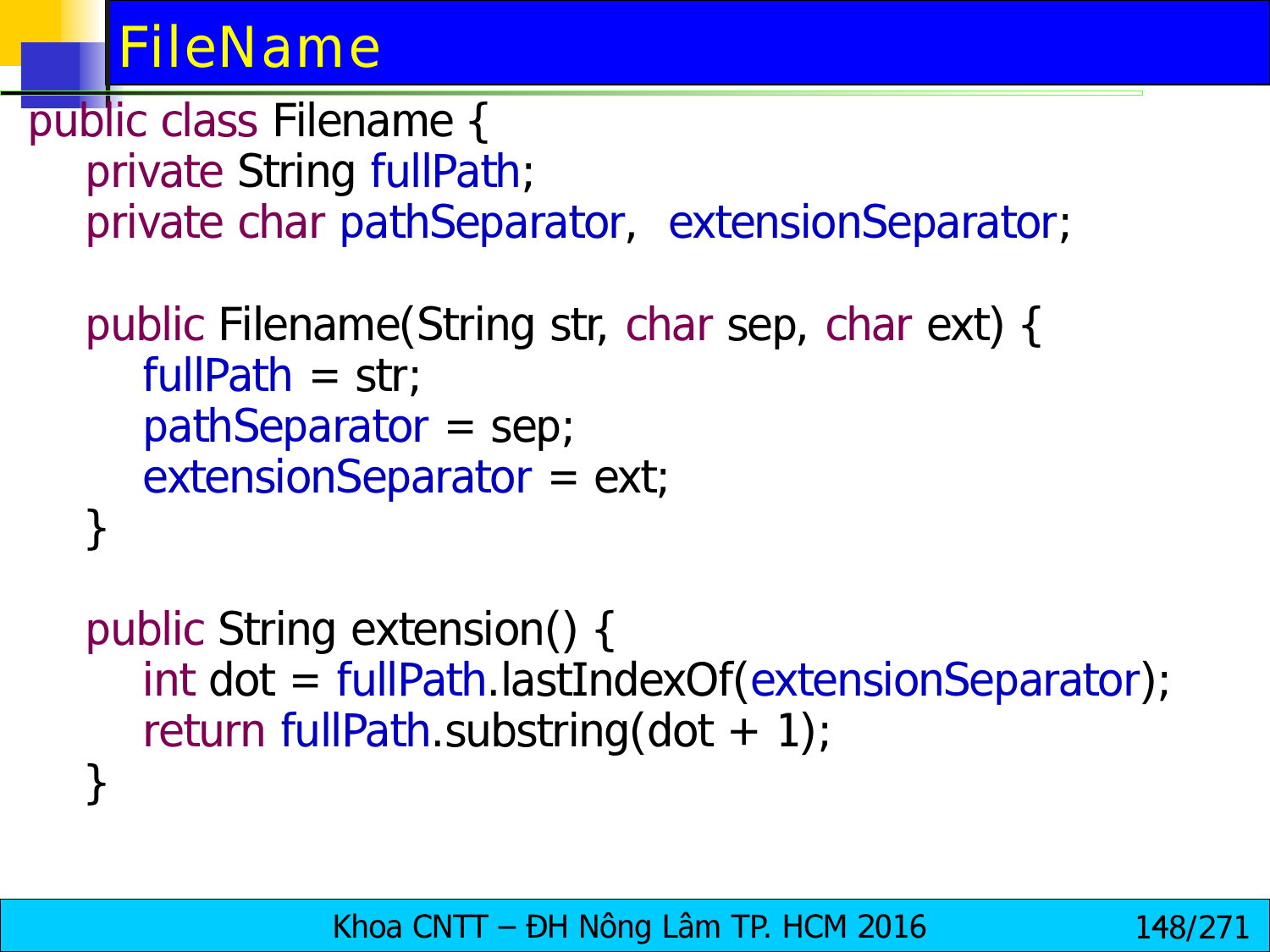

# FileName
public class Filename {
    private String fullPath;
    private char pathSeparator,  extensionSeparator;

    public Filename(String str, char sep, char ext) {
        fullPath = str;
        pathSeparator = sep;
        extensionSeparator = ext;
    }

    public String extension() {
        int dot = fullPath.lastIndexOf(extensionSeparator);
        return fullPath.substring(dot + 1);
    }